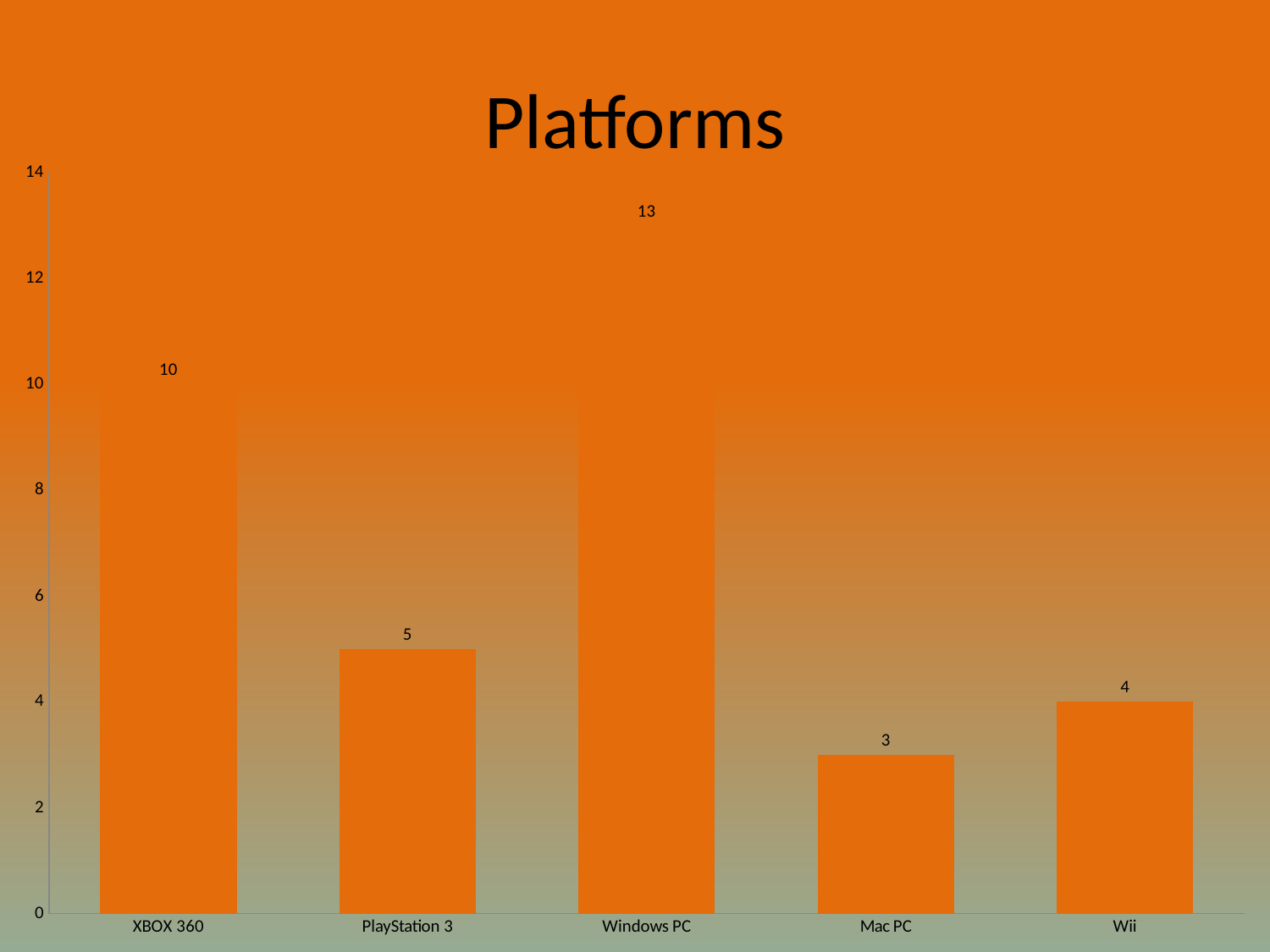

# Platforms

### Chart

| Category |  |
|---|---|
| XBOX 360 | 10.0 |
| PlayStation 3 | 5.0 |
| Windows PC | 13.0 |
| Mac PC | 3.0 |
| Wii | 4.0 |